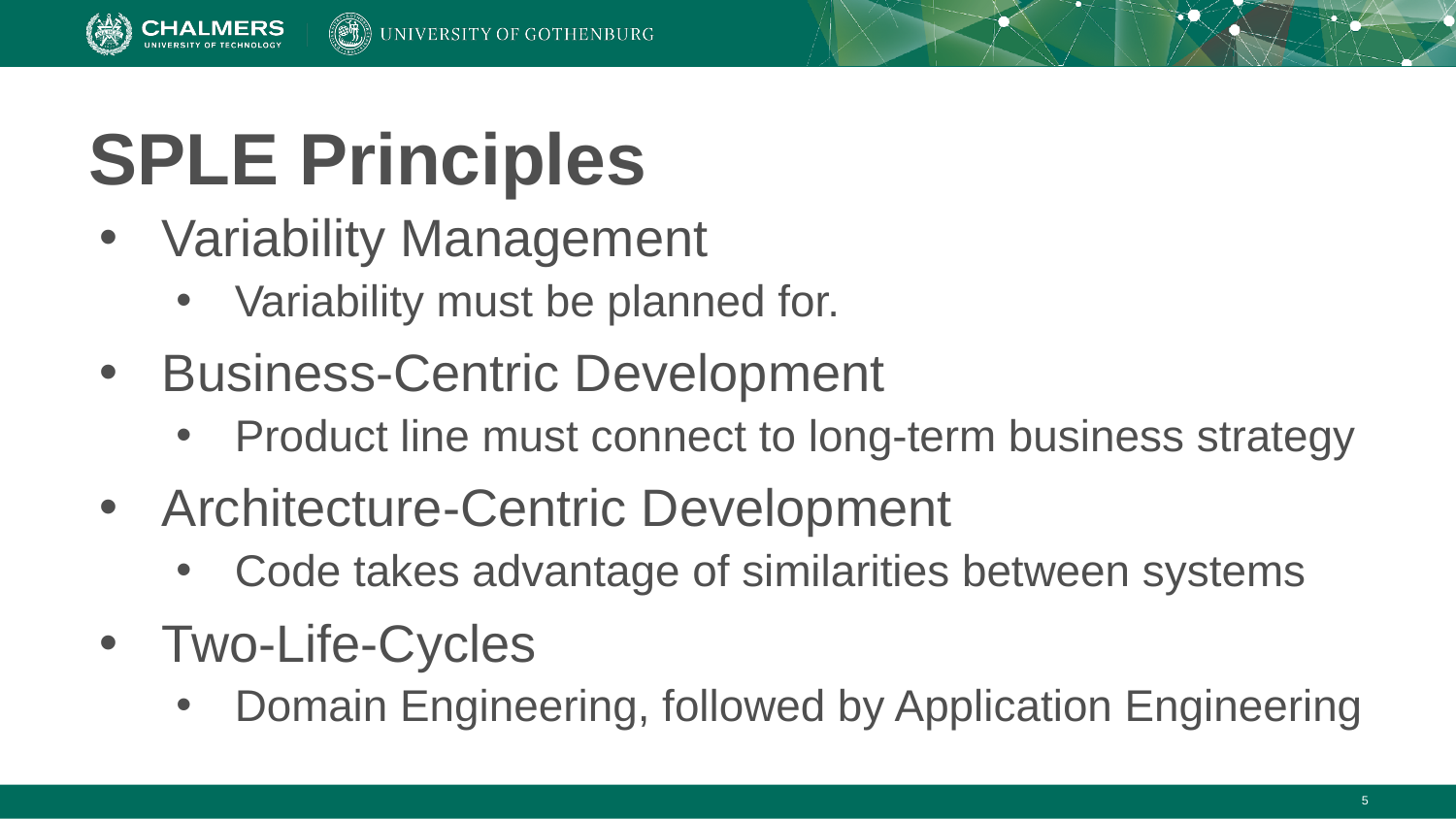

# SPLE Principles
Variability Management
Variability must be planned for.
Business-Centric Development
Product line must connect to long-term business strategy
Architecture-Centric Development
Code takes advantage of similarities between systems
Two-Life-Cycles
Domain Engineering, followed by Application Engineering
5